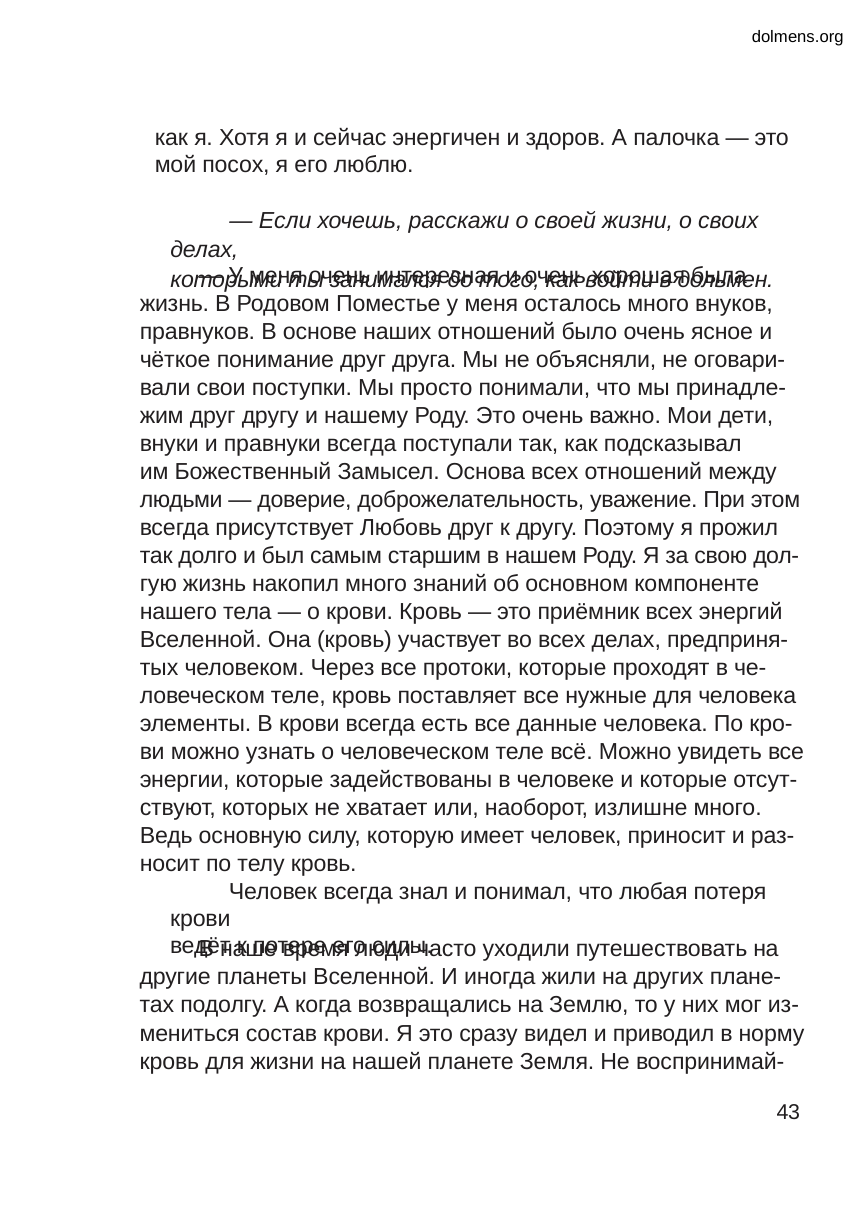

dolmens.org

как я. Хотя я и сейчас энергичен и здоров. А палочка — это
мой посох, я его люблю.

— Если хочешь, расскажи о своей жизни, о своих делах,
которыми ты занимался до того, как войти в дольмен.

— У меня очень интересная и очень хорошая была
жизнь. В Родовом Поместье у меня осталось много внуков,
правнуков. В основе наших отношений было очень ясное и
чёткое понимание друг друга. Мы не объясняли, не оговари-
вали свои поступки. Мы просто понимали, что мы принадле-
жим друг другу и нашему Роду. Это очень важно. Мои дети,
внуки и правнуки всегда поступали так, как подсказывал
им Божественный Замысел. Основа всех отношений между
людьми — доверие, доброжелательность, уважение. При этом
всегда присутствует Любовь друг к другу. Поэтому я прожил
так долго и был самым старшим в нашем Роду. Я за свою дол-
гую жизнь накопил много знаний об основном компоненте
нашего тела — о крови. Кровь — это приёмник всех энергий
Вселенной. Она (кровь) участвует во всех делах, предприня-
тых человеком. Через все протоки, которые проходят в че-
ловеческом теле, кровь поставляет все нужные для человека
элементы. В крови всегда есть все данные человека. По кро-
ви можно узнать о человеческом теле всё. Можно увидеть все
энергии, которые задействованы в человеке и которые отсут-
ствуют, которых не хватает или, наоборот, излишне много.
Ведь основную силу, которую имеет человек, приносит и раз-
носит по телу кровь.

Человек всегда знал и понимал, что любая потеря крови
ведёт к потере его силы.

В наше время люди часто уходили путешествовать на
другие планеты Вселенной. И иногда жили на других плане-
тах подолгу. А когда возвращались на Землю, то у них мог из-
мениться состав крови. Я это сразу видел и приводил в норму
кровь для жизни на нашей планете Земля. Не воспринимай-

43